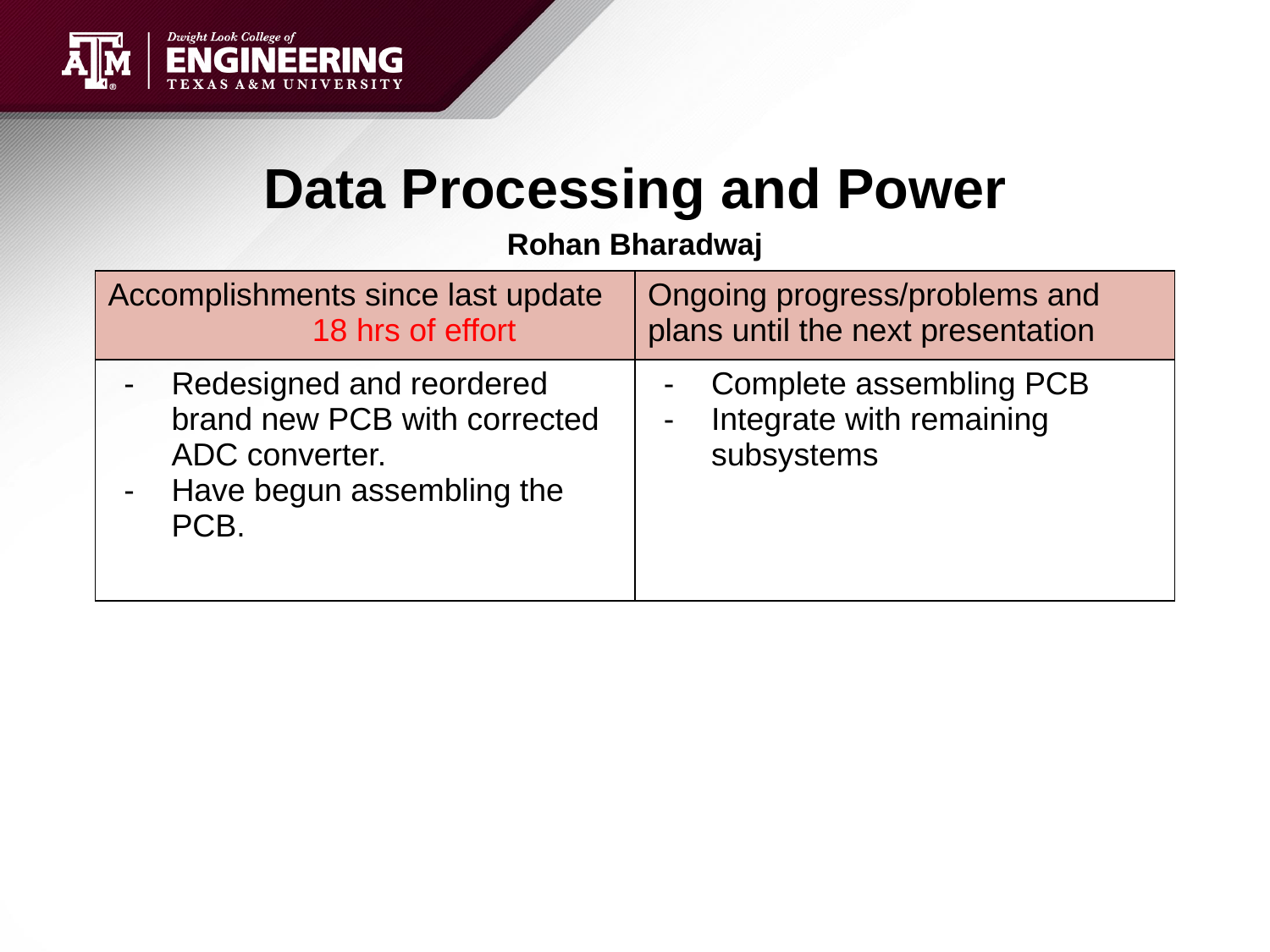

# Data Processing and Power
Rohan Bharadwaj
| Accomplishments since last update 18 hrs of effort | Ongoing progress/problems and plans until the next presentation |
| --- | --- |
| Redesigned and reordered brand new PCB with corrected ADC converter. Have begun assembling the PCB. | Complete assembling PCB Integrate with remaining subsystems |